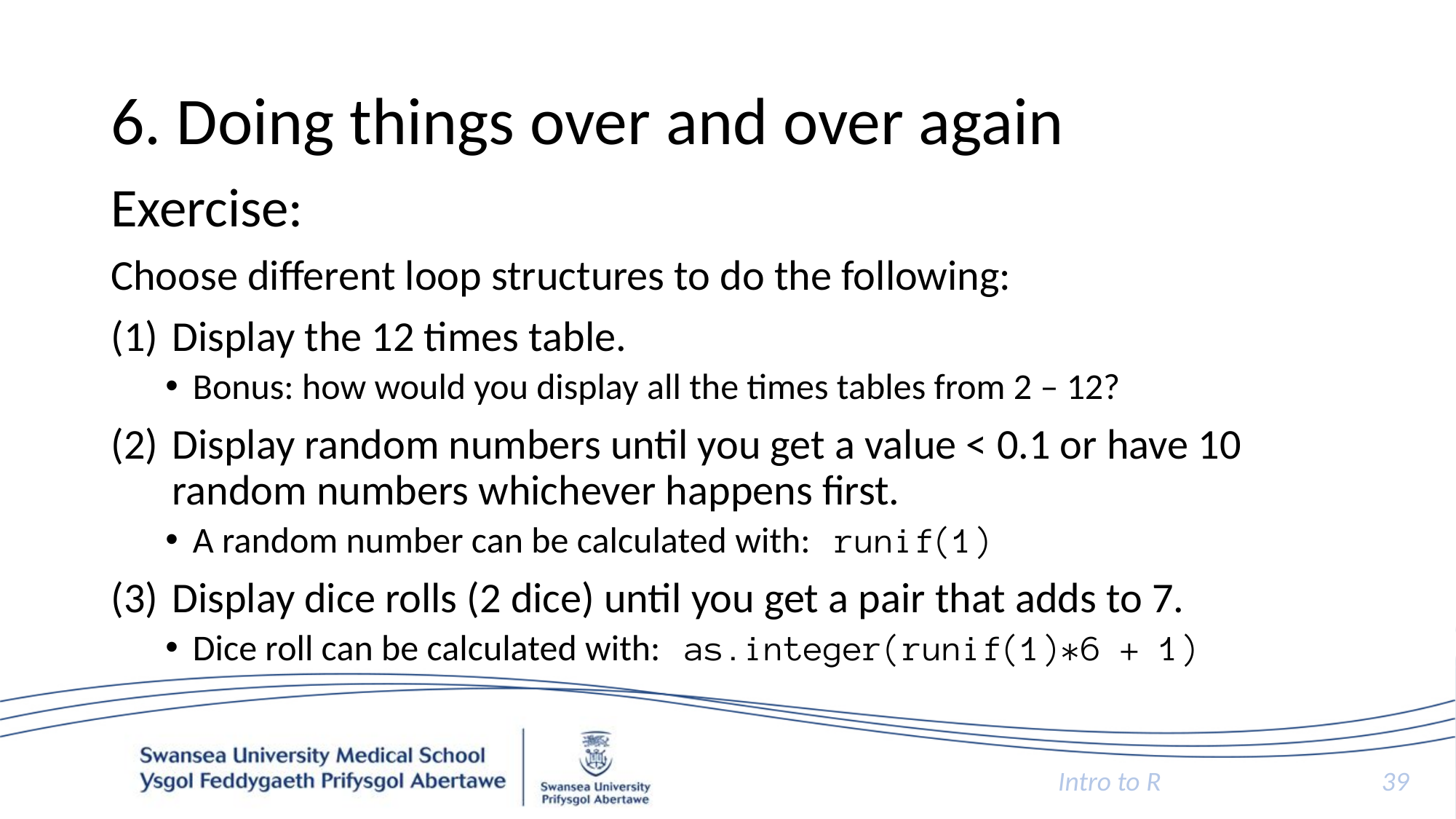

# 6. Doing things over and over again
Exercise:
Choose different loop structures to do the following:
Display the 12 times table.
Bonus: how would you display all the times tables from 2 – 12?
Display random numbers until you get a value < 0.1 or have 10 random numbers whichever happens first.
A random number can be calculated with:   runif(1)
Display dice rolls (2 dice) until you get a pair that adds to 7.
Dice roll can be calculated with:   as.integer(runif(1)*6 + 1)
Intro to R
39